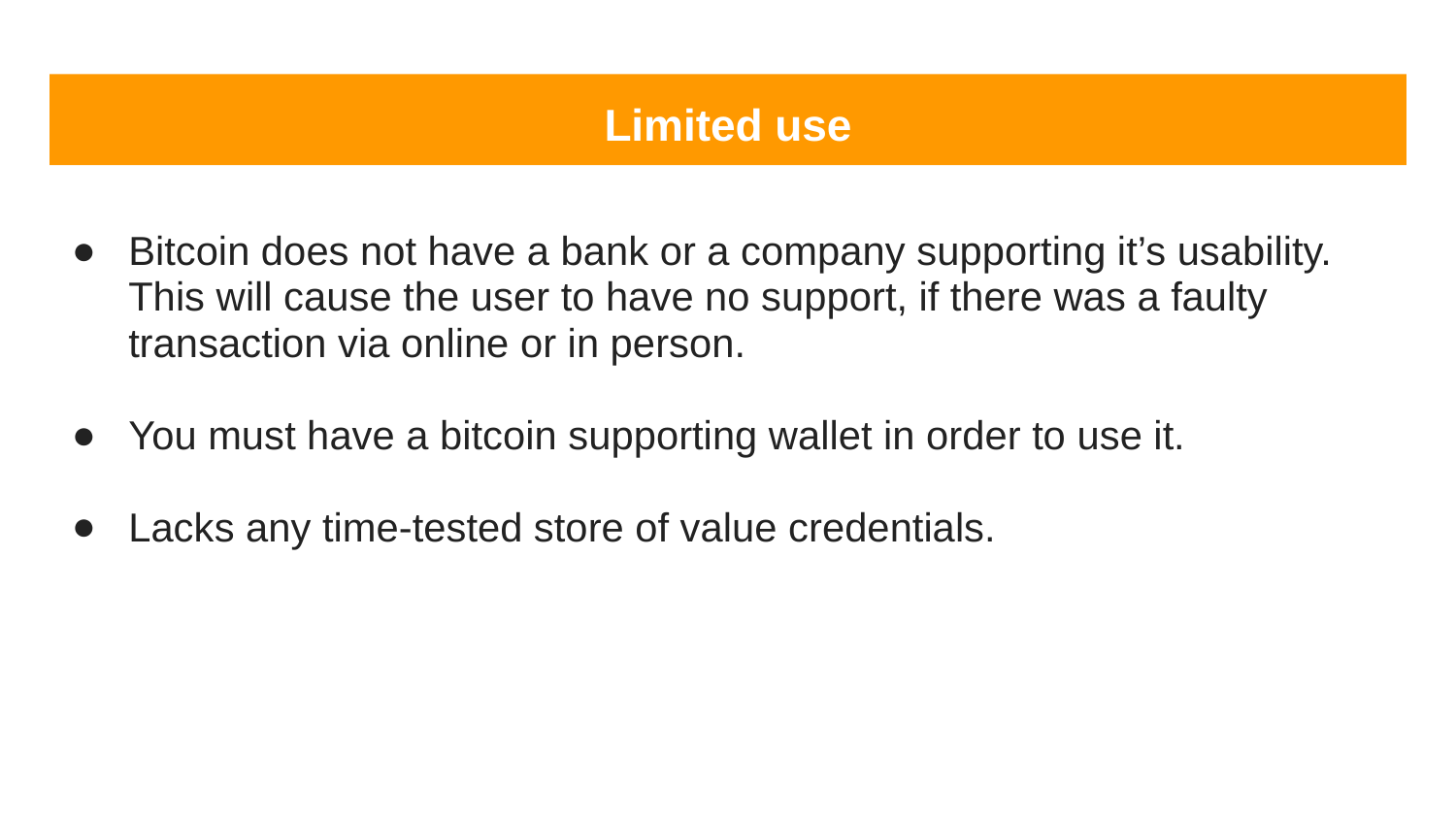

# Limited use

Bitcoin does not have a bank or a company supporting it’s usability. This will cause the user to have no support, if there was a faulty transaction via online or in person.

You must have a bitcoin supporting wallet in order to use it.

Lacks any time-tested store of value credentials.